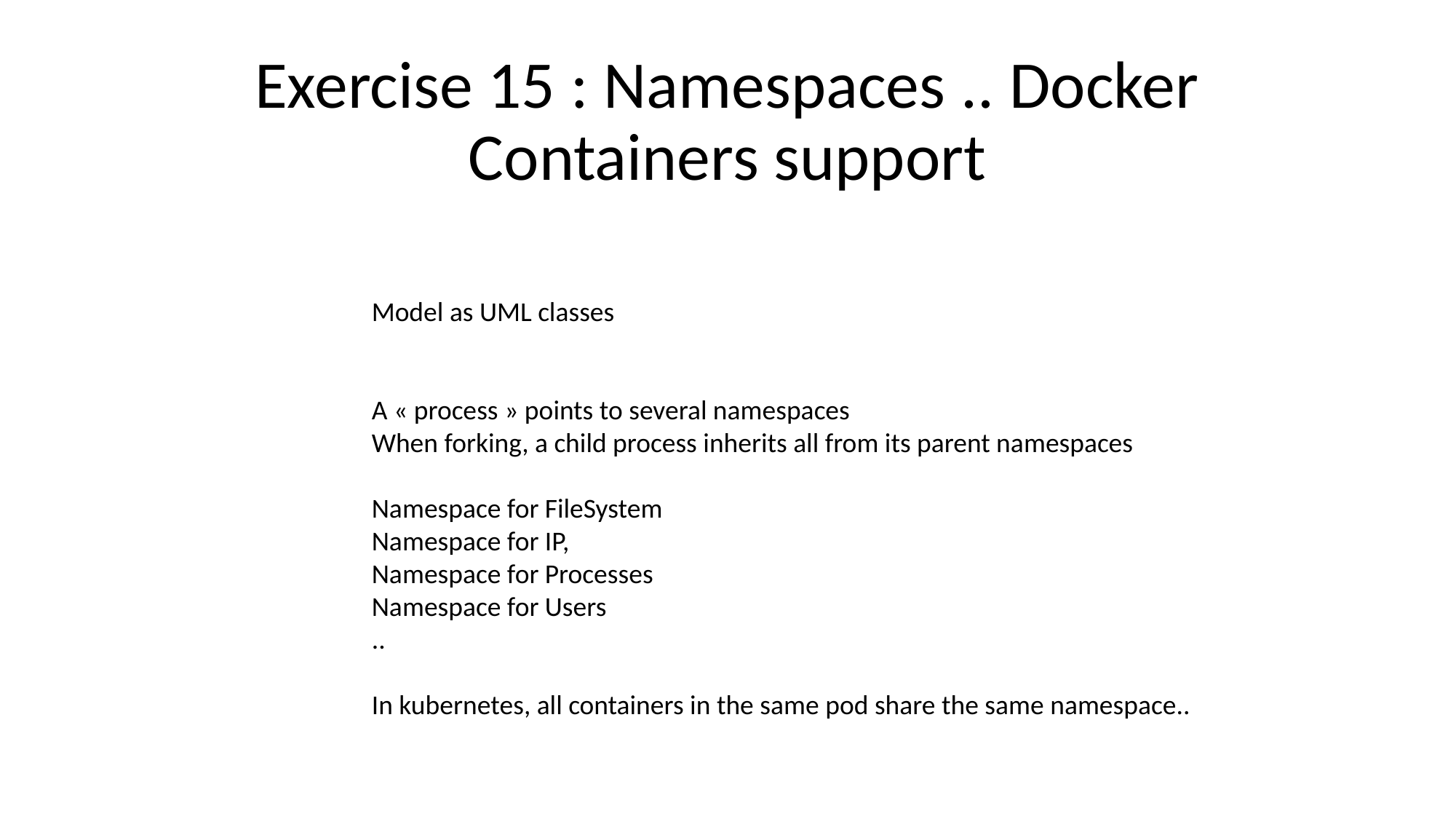

# Exercise 15 : Namespaces .. Docker Containers support
Model as UML classes

A « process » points to several namespaces
When forking, a child process inherits all from its parent namespaces

Namespace for FileSystem
Namespace for IP,
Namespace for Processes
Namespace for Users
..

In kubernetes, all containers in the same pod share the same namespace..